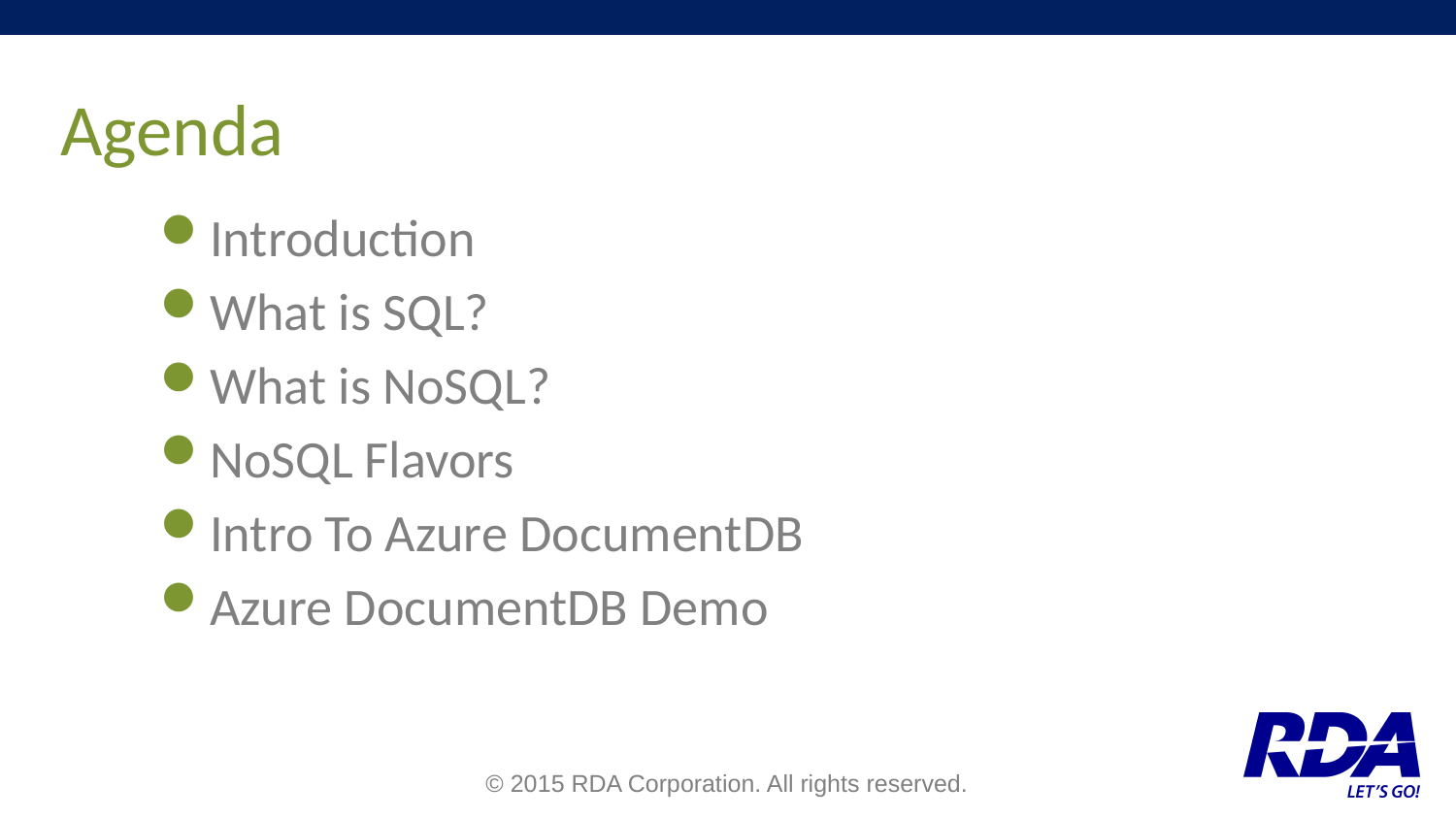

# Agenda
Introduction
What is SQL?
What is NoSQL?
NoSQL Flavors
Intro To Azure DocumentDB
Azure DocumentDB Demo